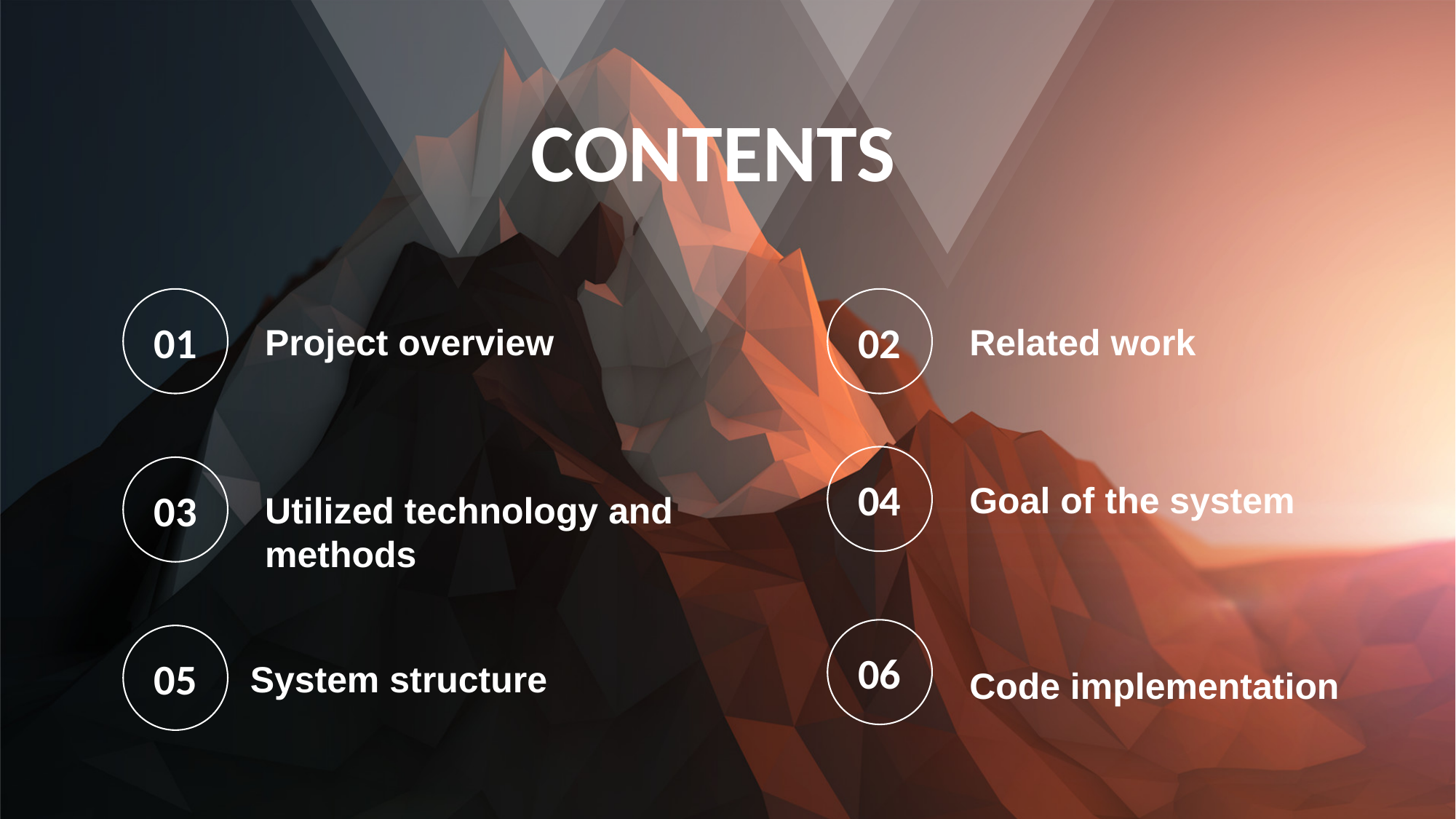

CONTENTS
01
02
Project overview
Related work
04
03
Goal of the system
Utilized technology and methods
06
05
System structure
Code implementation